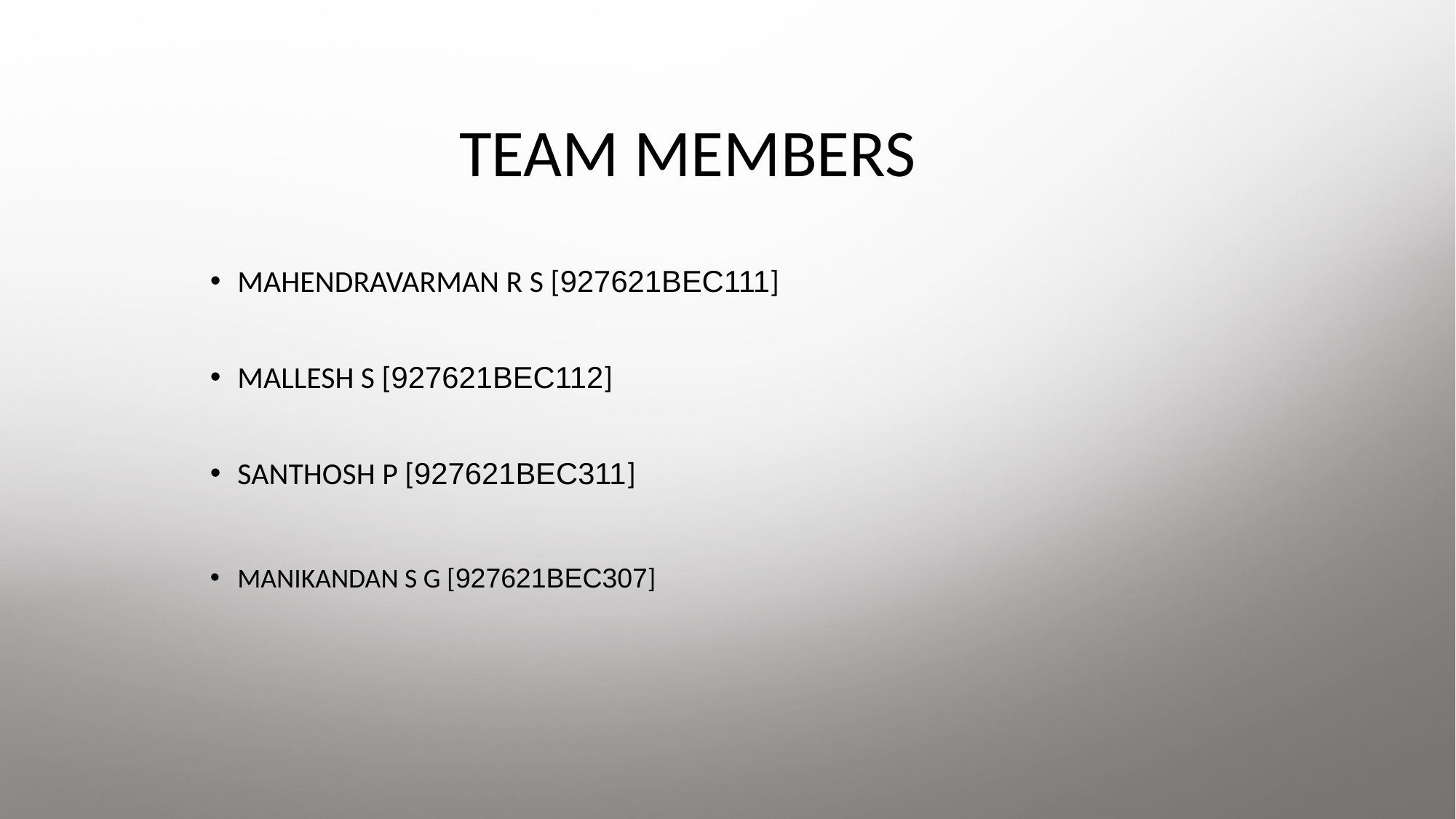

# TEAM MEMBERS
MAHENDRAVARMAN R S [927621BEC111]

MALLESH S [927621BEC112]

SANTHOSH P [927621BEC311]

MANIKANDAN S G [927621BEC307]